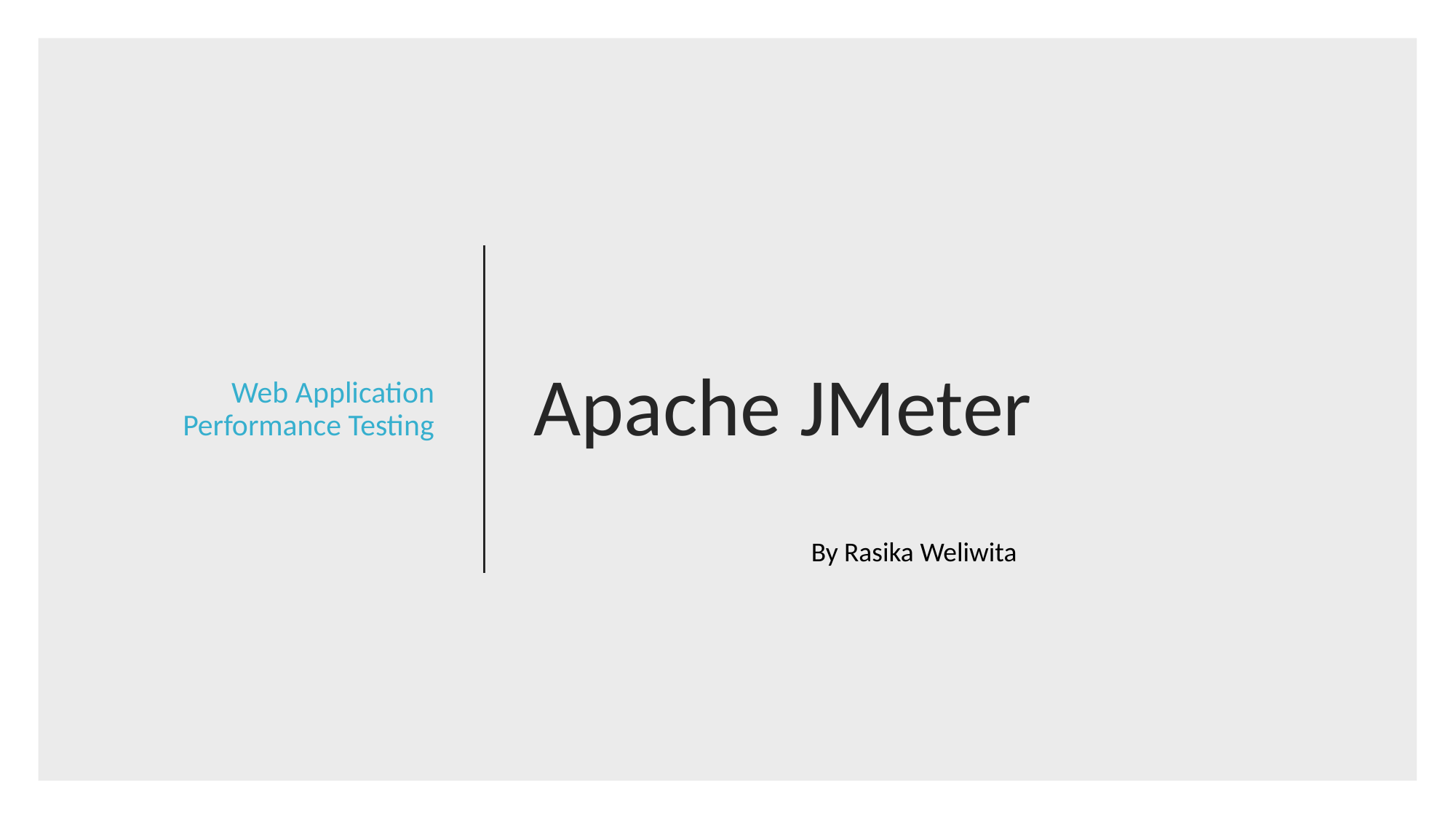

Web Application Performance Testing
# Apache JMeter
By Rasika Weliwita